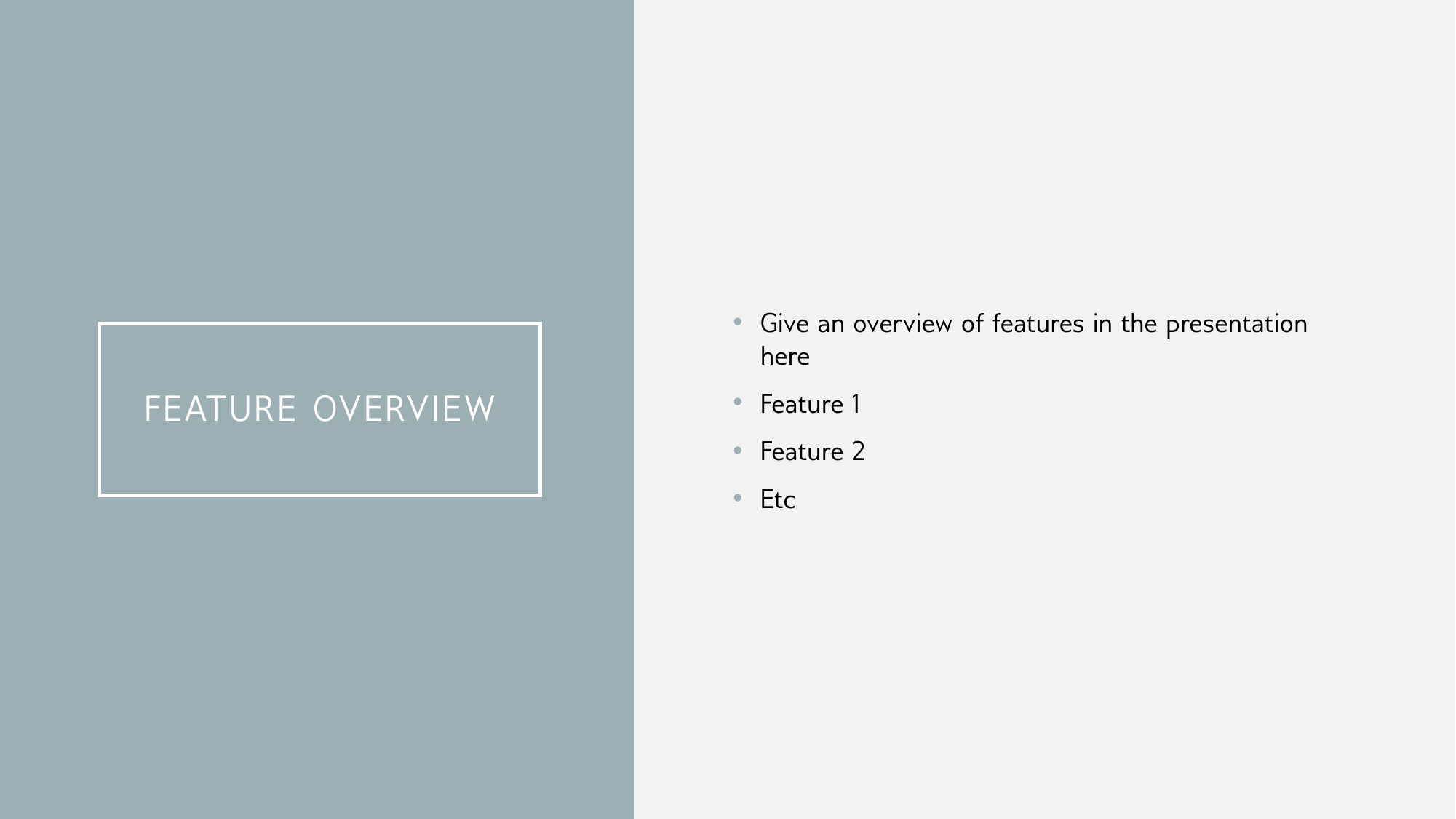

Give an overview of features in the presentation here
Feature 1
Feature 2
Etc
# Feature overview